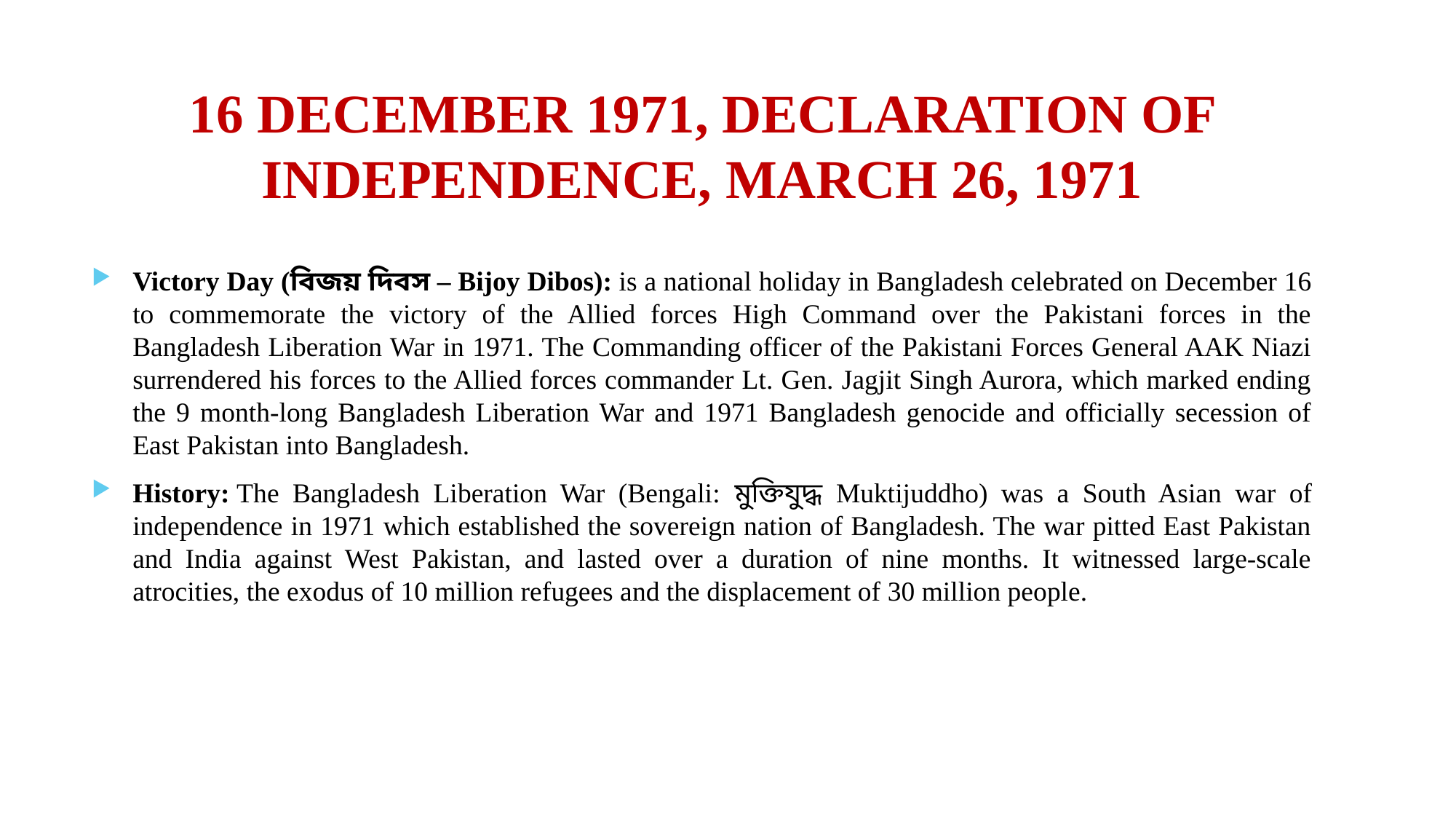

# 16 DECEMBER 1971, DECLARATION OF INDEPENDENCE, MARCH 26, 1971
Victory Day (বিজয় দিবস – Bijoy Dibos): is a national holiday in Bangladesh celebrated on December 16 to commemorate the victory of the Allied forces High Command over the Pakistani forces in the Bangladesh Liberation War in 1971. The Commanding officer of the Pakistani Forces General AAK Niazi surrendered his forces to the Allied forces commander Lt. Gen. Jagjit Singh Aurora, which marked ending the 9 month-long Bangladesh Liberation War and 1971 Bangladesh genocide and officially secession of East Pakistan into Bangladesh.
History: The Bangladesh Liberation War (Bengali: মুক্তিযুদ্ধ Muktijuddho) was a South Asian war of independence in 1971 which established the sovereign nation of Bangladesh. The war pitted East Pakistan and India against West Pakistan, and lasted over a duration of nine months. It witnessed large-scale atrocities, the exodus of 10 million refugees and the displacement of 30 million people.